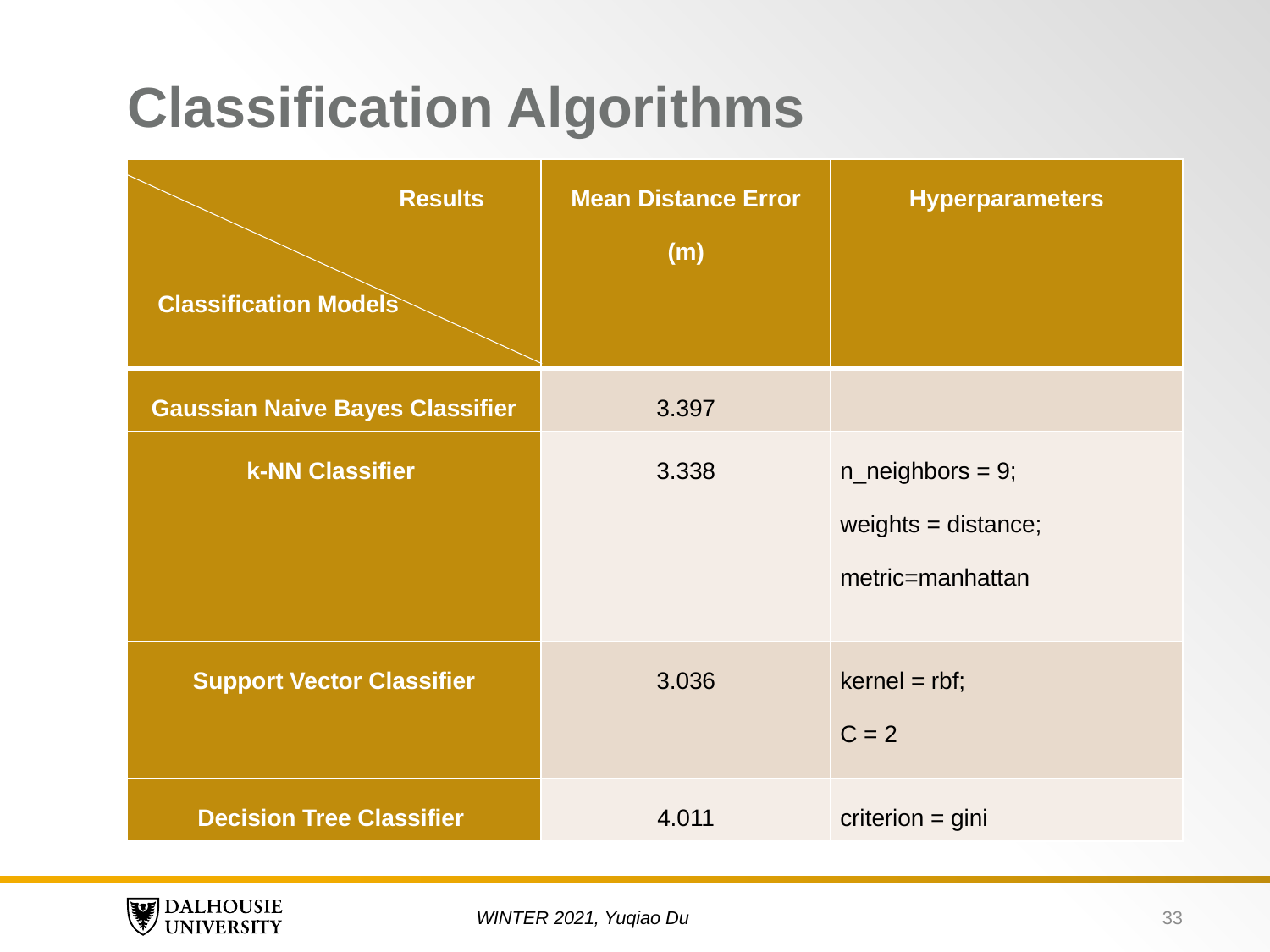

# Classification Algorithms
| Results Classification Models | Mean Distance Error (m) | Hyperparameters |
| --- | --- | --- |
| Gaussian Naive Bayes Classifier | 3.397 |  |
| k-NN Classifier | 3.338 | n\_neighbors = 9; weights = distance; metric=manhattan |
| Support Vector Classifier | 3.036 | kernel = rbf; C = 2 |
| Decision Tree Classifier | 4.011 | criterion = gini |
33
WINTER 2021, Yuqiao Du